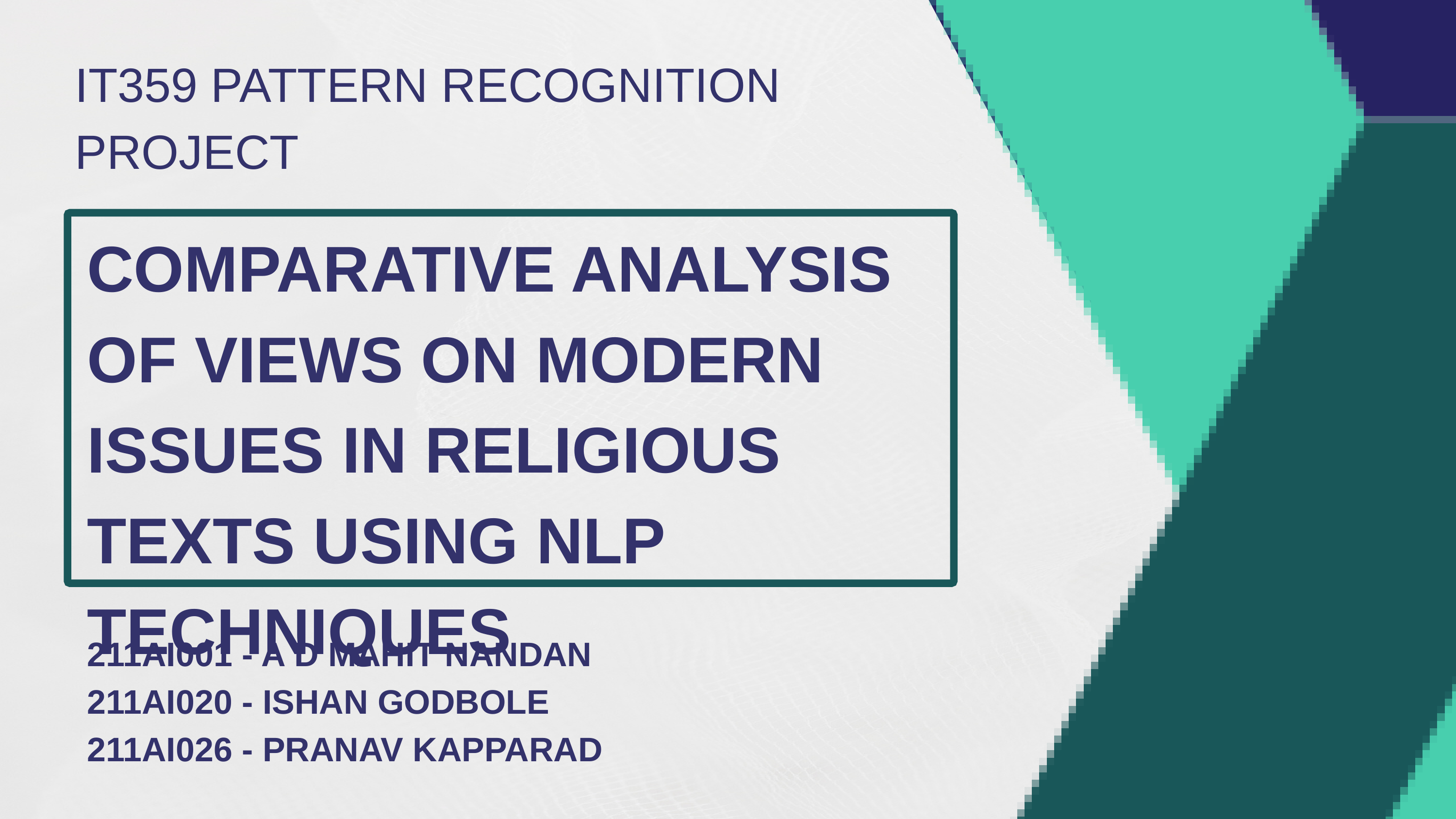

IT359 PATTERN RECOGNITION
PROJECT

COMPARATIVE ANALYSIS OF VIEWS ON MODERN ISSUES IN RELIGIOUS TEXTS USING NLP TECHNIQUES
211AI001 - A D MAHIT NANDAN
211AI020 - ISHAN GODBOLE
211AI026 - PRANAV KAPPARAD